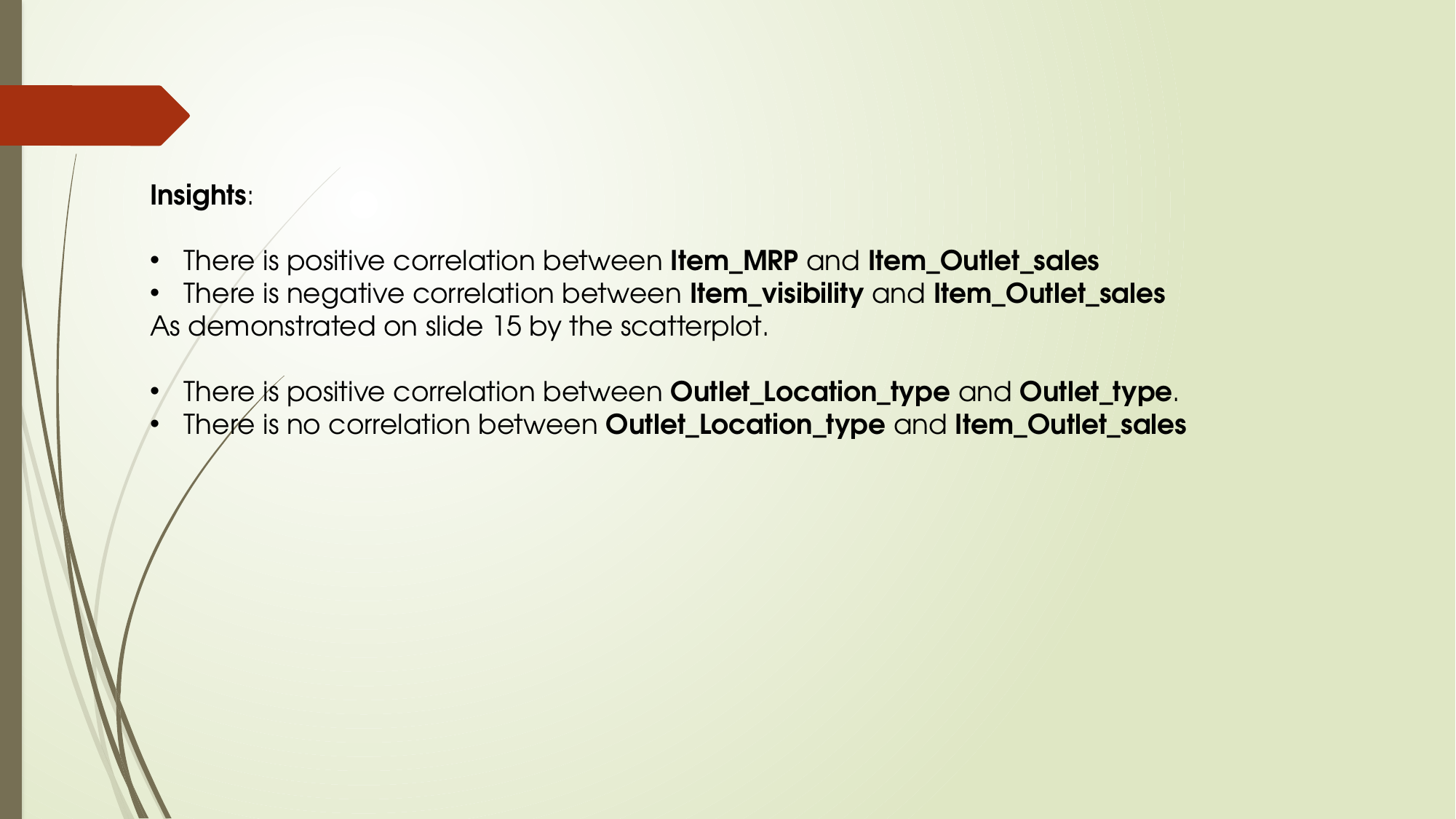

Insights:

There is positive correlation between Item_MRP and Item_Outlet_sales
There is negative correlation between Item_visibility and Item_Outlet_sales
As demonstrated on slide 15 by the scatterplot.

There is positive correlation between Outlet_Location_type and Outlet_type.
There is no correlation between Outlet_Location_type and Item_Outlet_sales